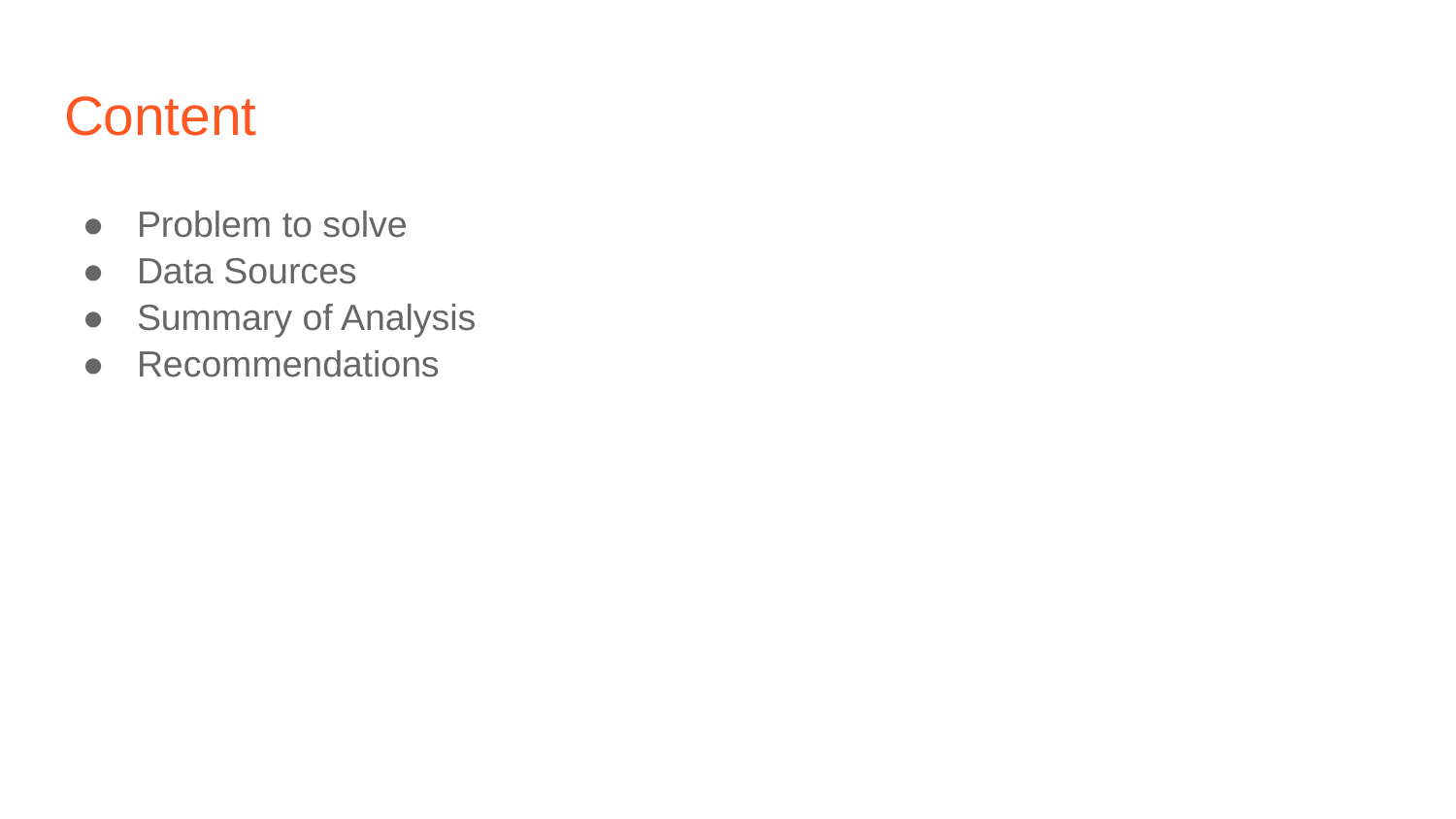

# Content
Problem to solve
Data Sources
Summary of Analysis
Recommendations